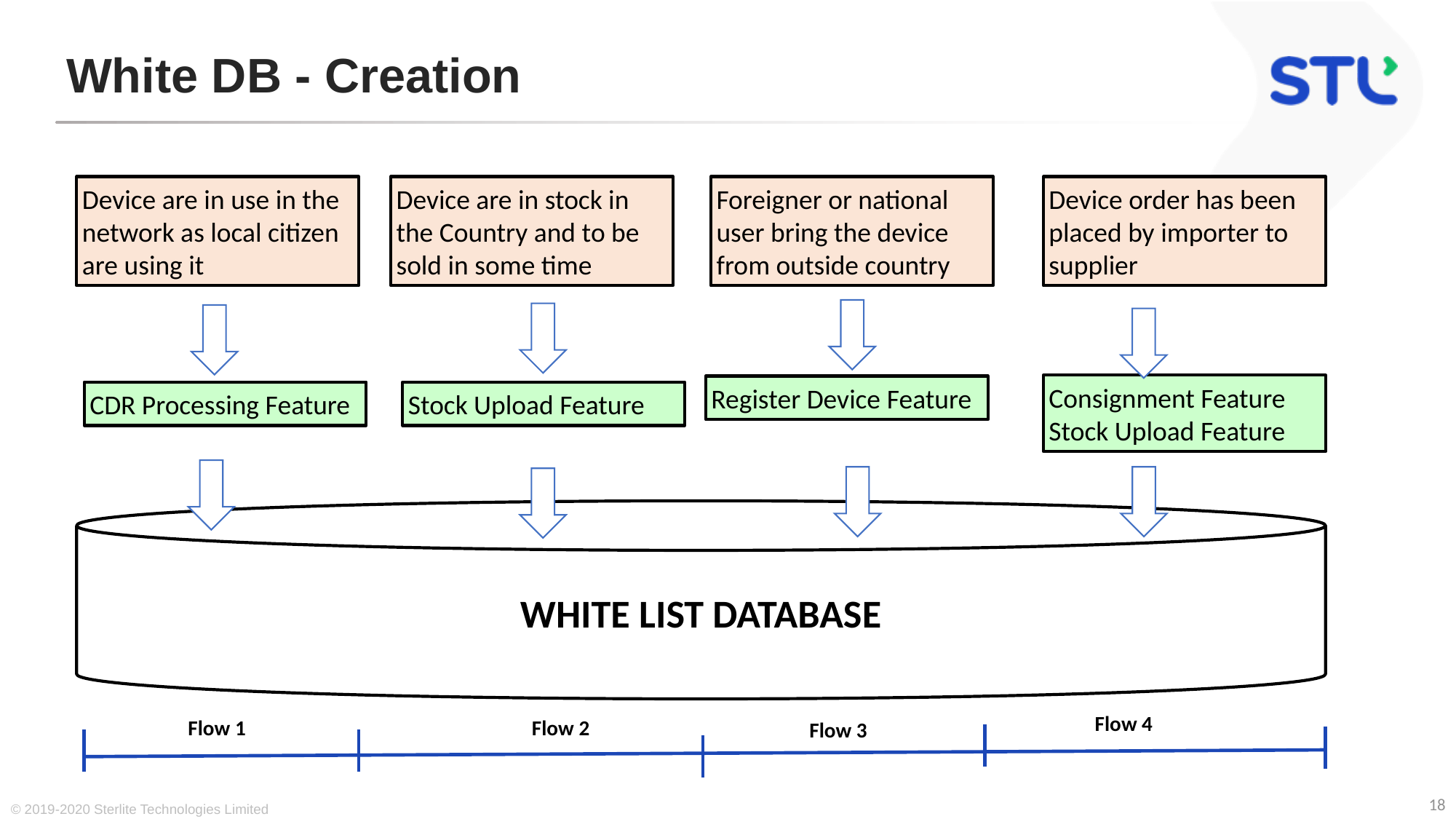

# White DB - Creation
Device are in use in the network as local citizen are using it
Device are in stock in the Country and to be sold in some time
Foreigner or national user bring the device from outside country
Device order has been placed by importer to supplier

Consignment Feature
Stock Upload Feature
Register Device Feature
CDR Processing Feature
Stock Upload Feature

WHITE LIST DATABASE

Flow 4
Flow 1
Flow 2
Flow 3
© 2019-2020 Sterlite Technologies Limited
18